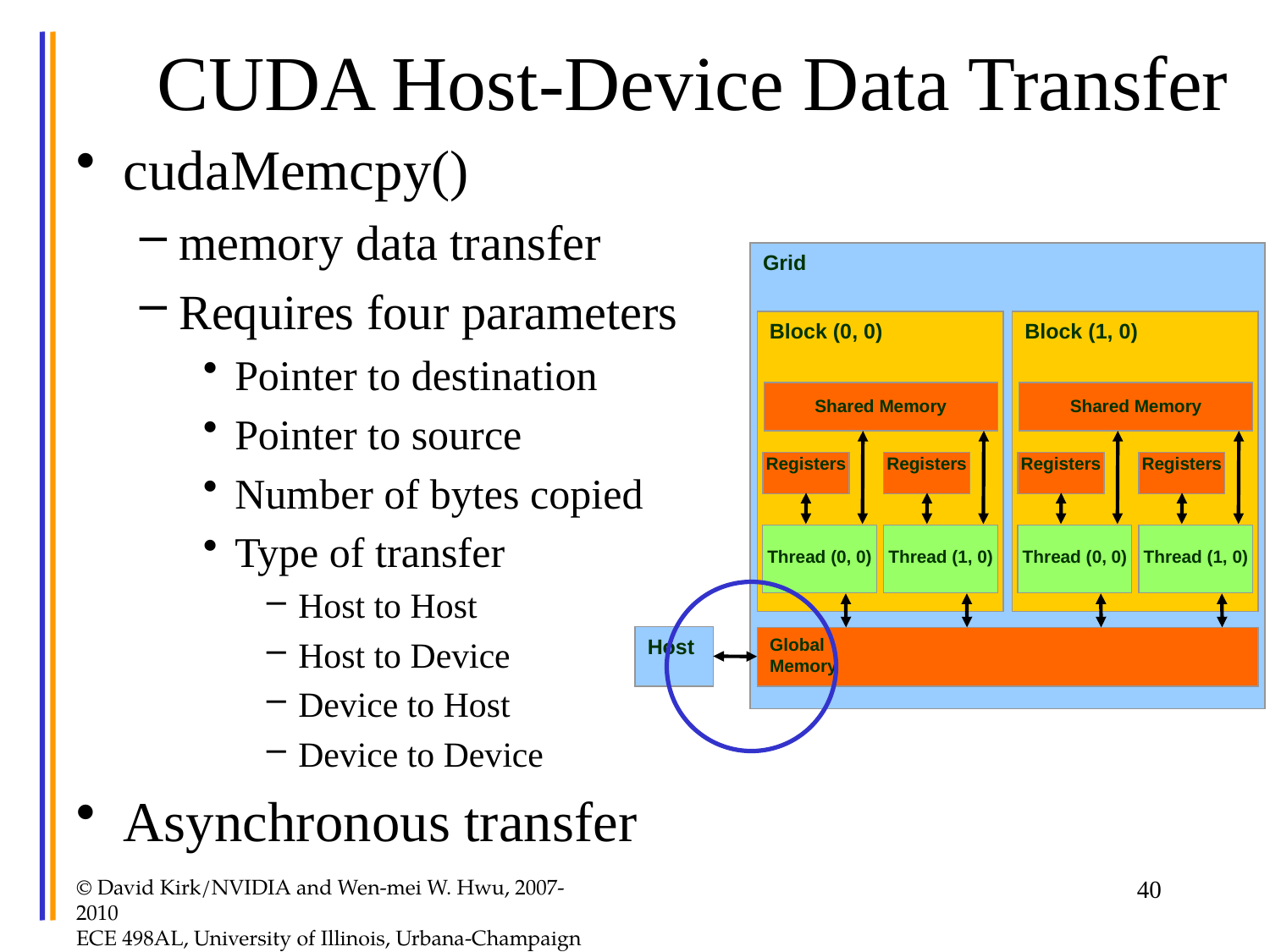

# CUDA Host-Device Data Transfer
cudaMemcpy()‏
memory data transfer
Requires four parameters
Pointer to destination
Pointer to source
Number of bytes copied
Type of transfer
Host to Host
Host to Device
Device to Host
Device to Device
Asynchronous transfer
Grid
Block (0, 0)‏
Block (1, 0)‏
Shared Memory
Shared Memory

Registers
Registers
Registers
Registers

Thread (0, 0)‏
Thread (1, 0)‏
Thread (0, 0)‏
Thread (1, 0)‏

Host
Global
Memory

© David Kirk/NVIDIA and Wen-mei W. Hwu, 2007-2010
ECE 498AL, University of Illinois, Urbana-Champaign
40